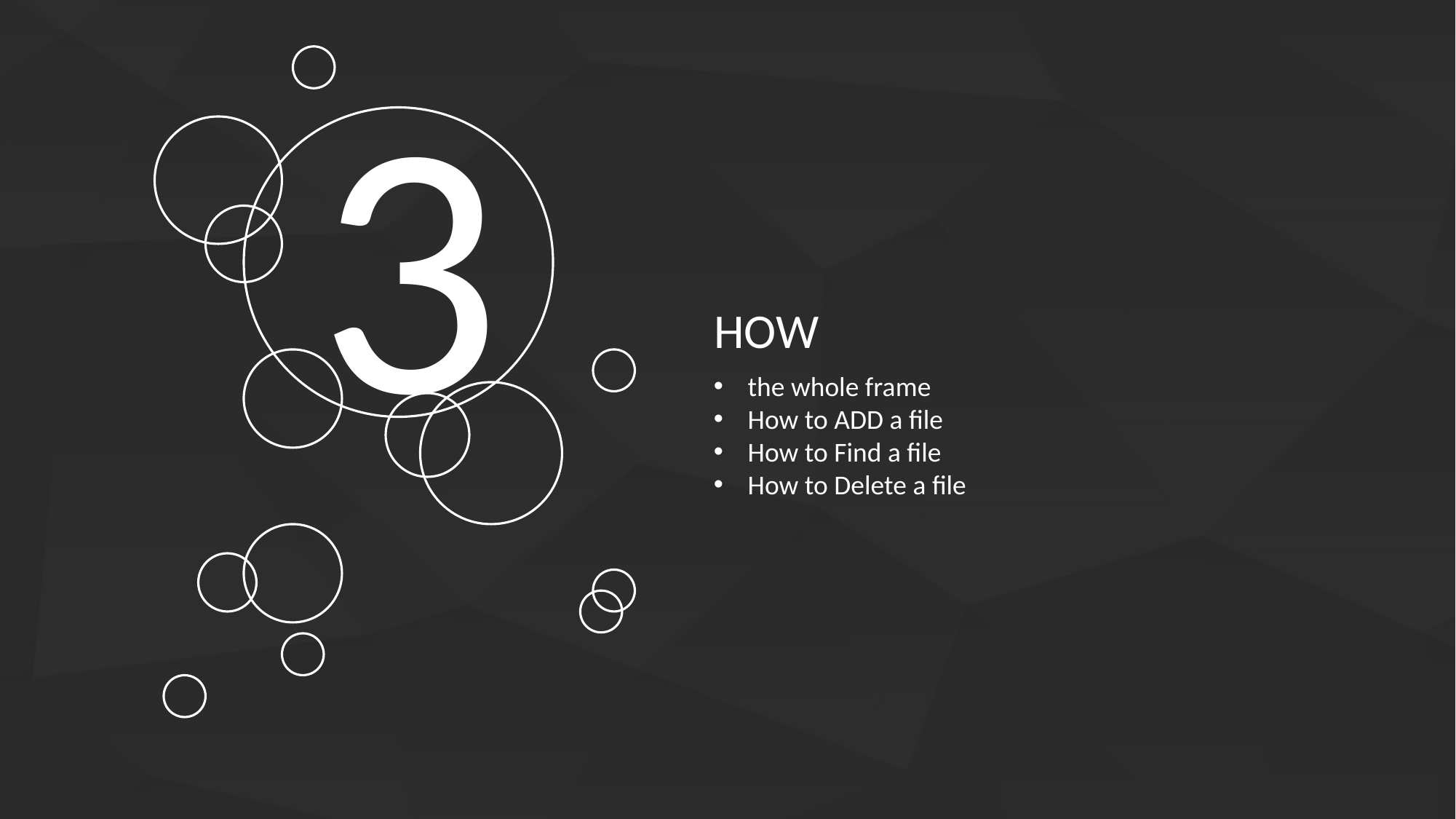

3

HOW

the whole frame
How to ADD a file
How to Find a file
How to Delete a file